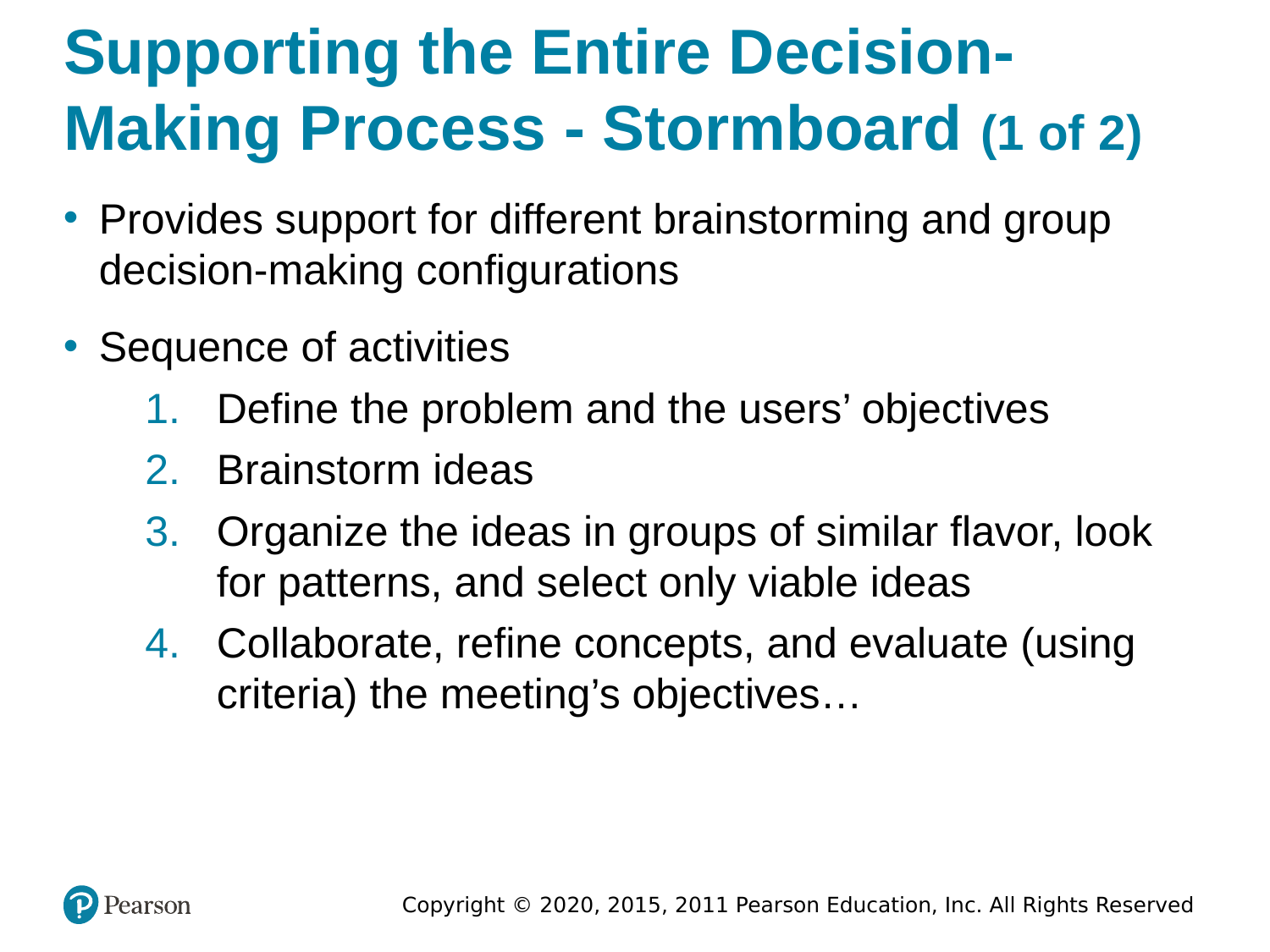

# Supporting the Entire Decision-Making Process - Stormboard (1 of 2)
Provides support for different brainstorming and group decision-making configurations
Sequence of activities
Define the problem and the users’ objectives
Brainstorm ideas
Organize the ideas in groups of similar flavor, look for patterns, and select only viable ideas
Collaborate, refine concepts, and evaluate (using criteria) the meeting’s objectives…